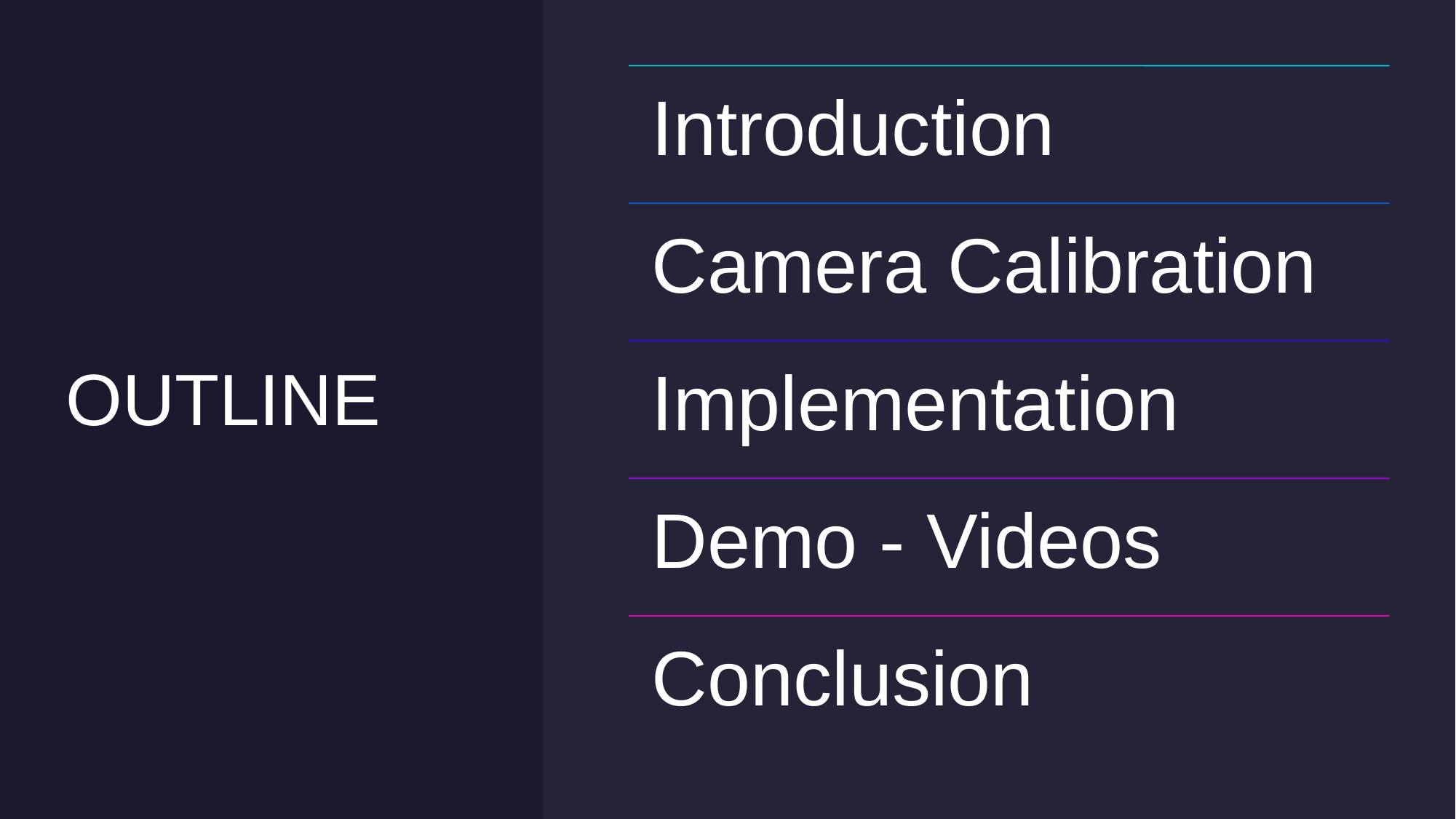

# OUTLINE
Introduction
Camera Calibration
Implementation
Demo - Videos
Conclusion